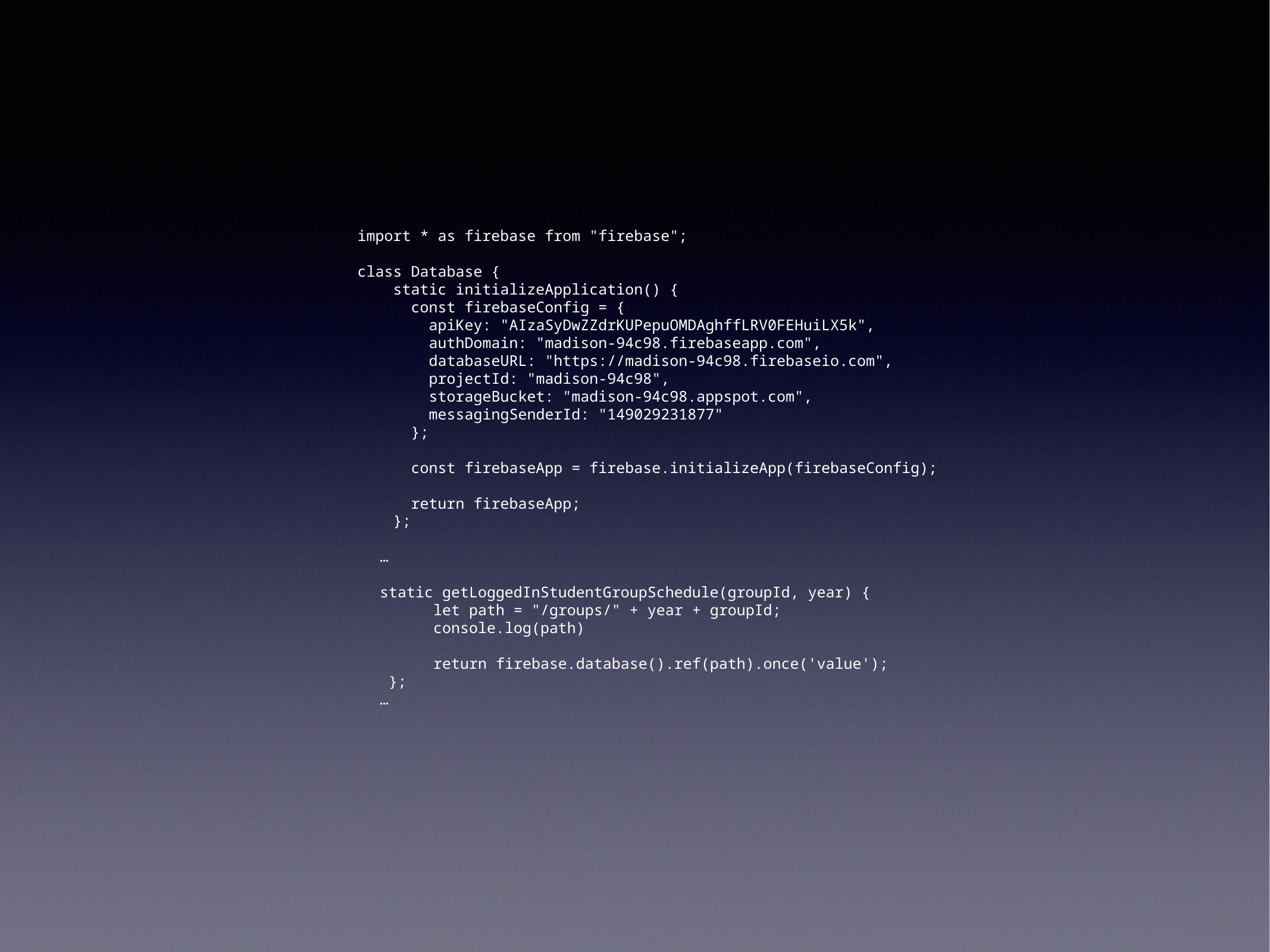

import * as firebase from "firebase";

class Database {
    static initializeApplication() {
      const firebaseConfig = {
        apiKey: "AIzaSyDwZZdrKUPepuOMDAghffLRV0FEHuiLX5k",
        authDomain: "madison-94c98.firebaseapp.com",
        databaseURL: "https://madison-94c98.firebaseio.com",
        projectId: "madison-94c98",
        storageBucket: "madison-94c98.appspot.com",
        messagingSenderId: "149029231877"
      };

      const firebaseApp = firebase.initializeApp(firebaseConfig);

      return firebaseApp;
    };

…

static getLoggedInStudentGroupSchedule(groupId, year) {
      let path = "/groups/" + year + groupId;
      console.log(path)

      return firebase.database().ref(path).once('value');
 };
…